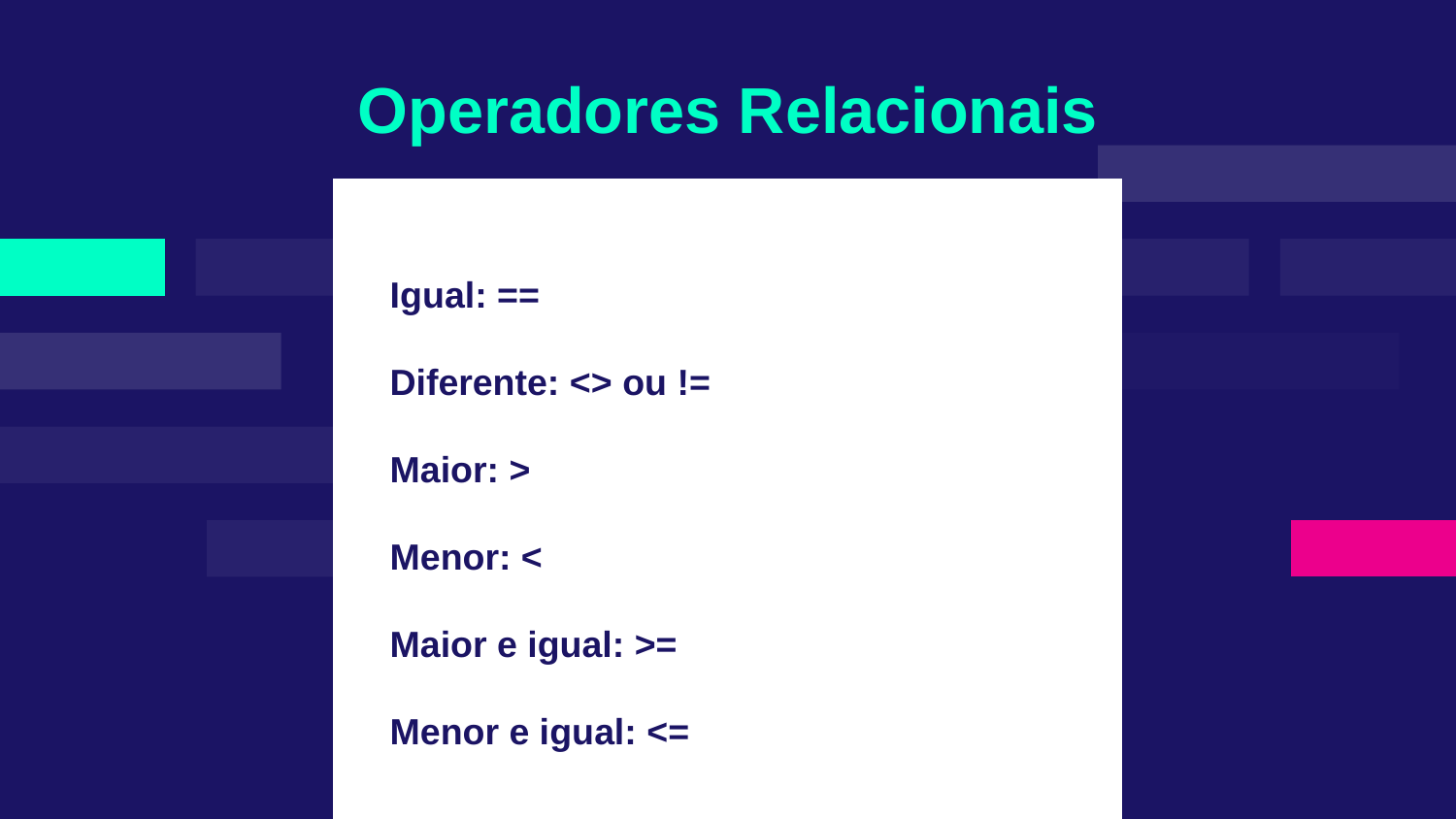

# Operadores Relacionais
Igual: ==

Diferente: <> ou !=

Maior: >

Menor: <

Maior e igual: >=

Menor e igual: <=